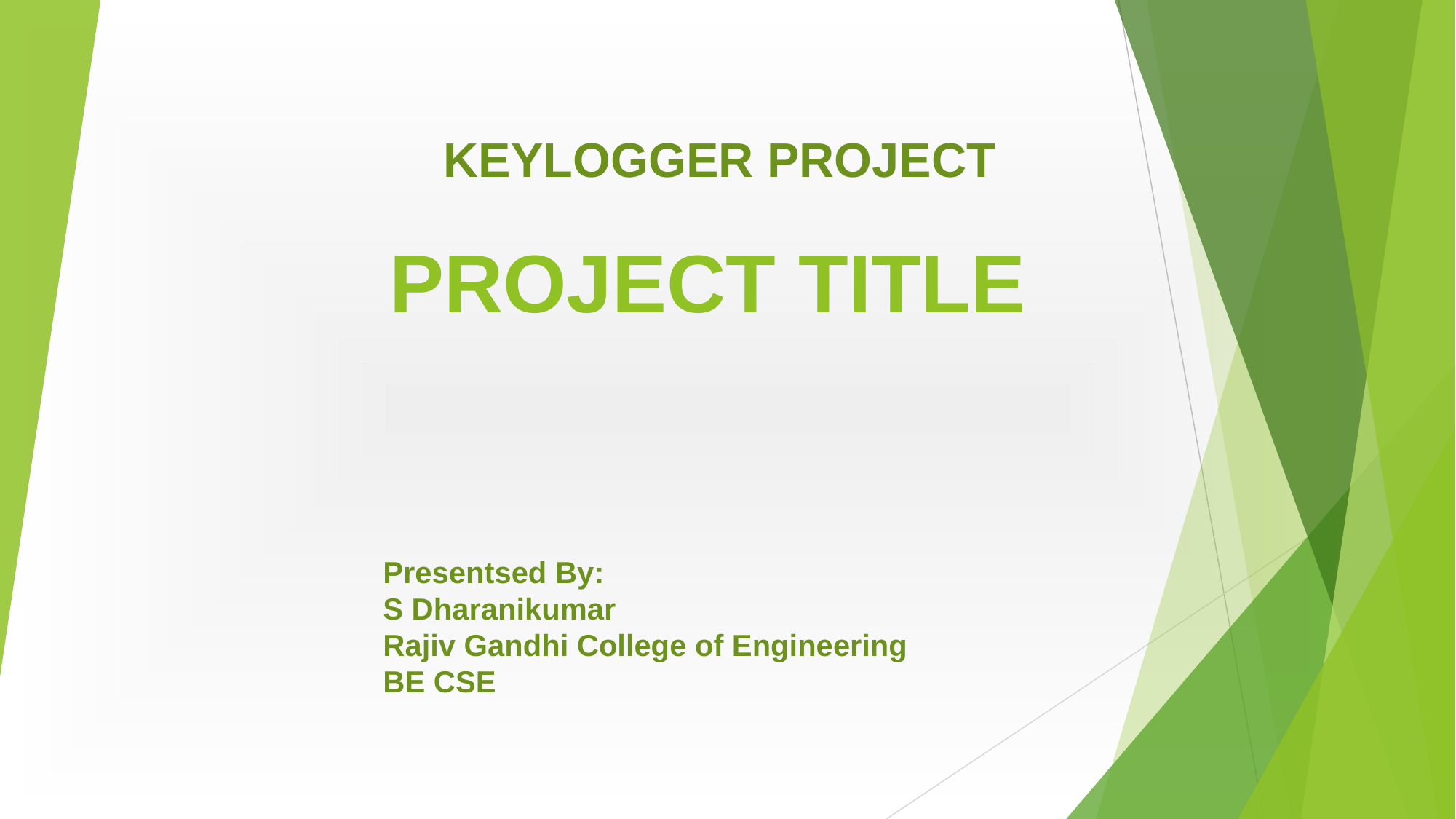

KEYLOGGER PROJECT
# PROJECT TITLE
Presentsed By:
S Dharanikumar
Rajiv Gandhi College of Engineering
BE CSE